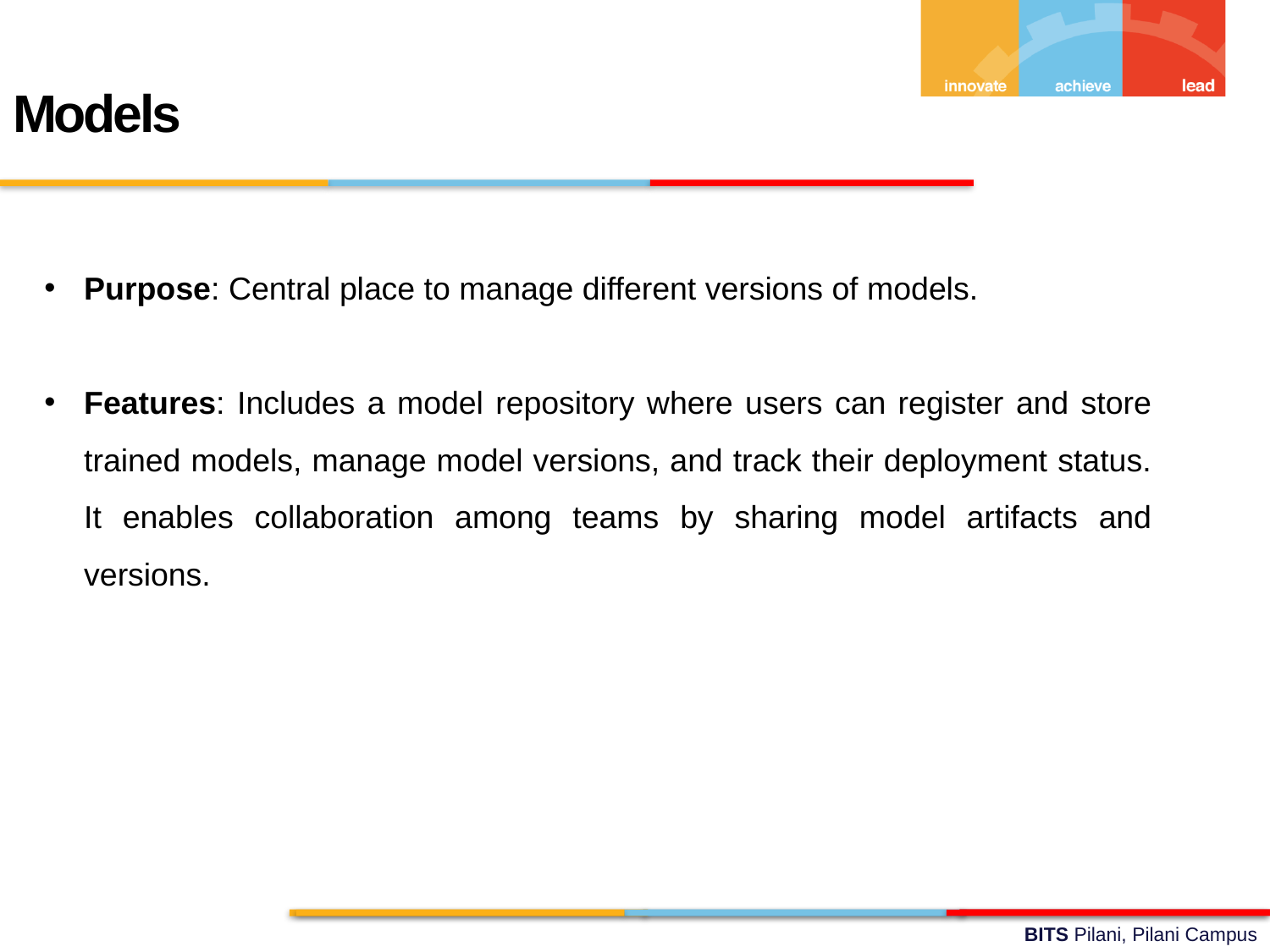

Models
Purpose: Central place to manage different versions of models.

Features: Includes a model repository where users can register and store trained models, manage model versions, and track their deployment status. It enables collaboration among teams by sharing model artifacts and versions.